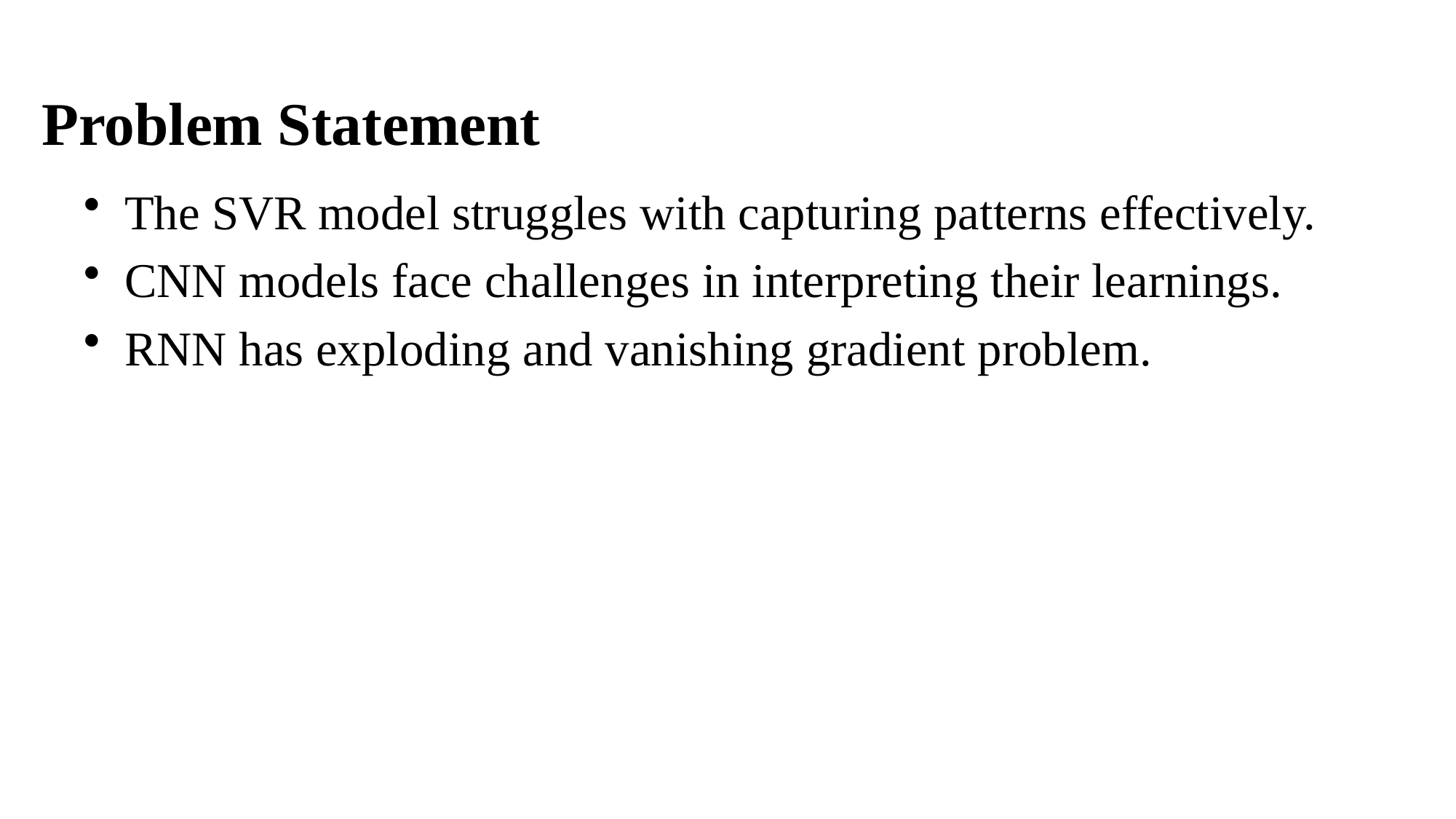

# Problem Statement
The SVR model struggles with capturing patterns effectively.
CNN models face challenges in interpreting their learnings.
RNN has exploding and vanishing gradient problem.

7